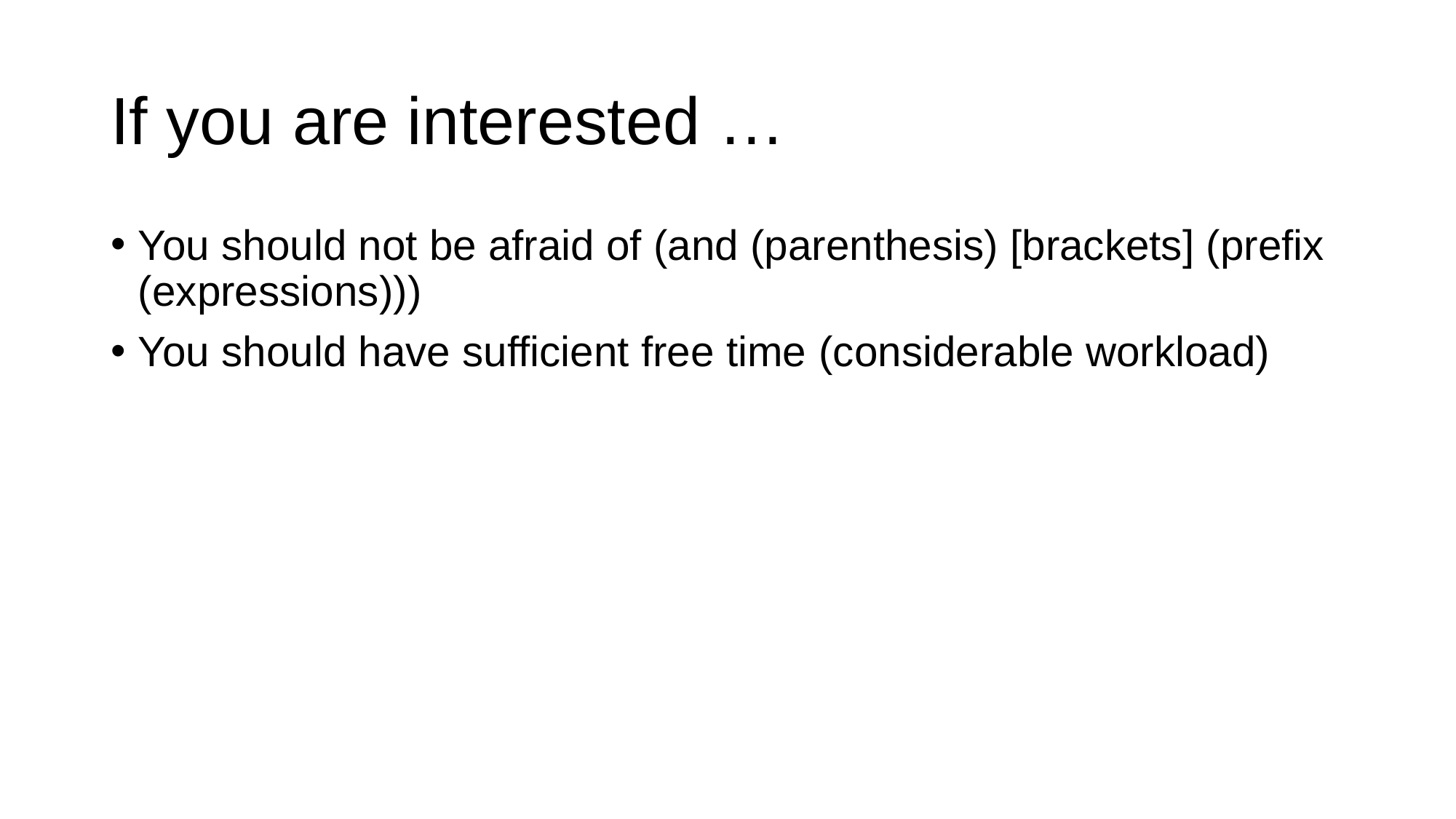

# If you are interested …
You should not be afraid of (and (parenthesis) [brackets] (prefix (expressions)))
You should have sufficient free time (considerable workload)